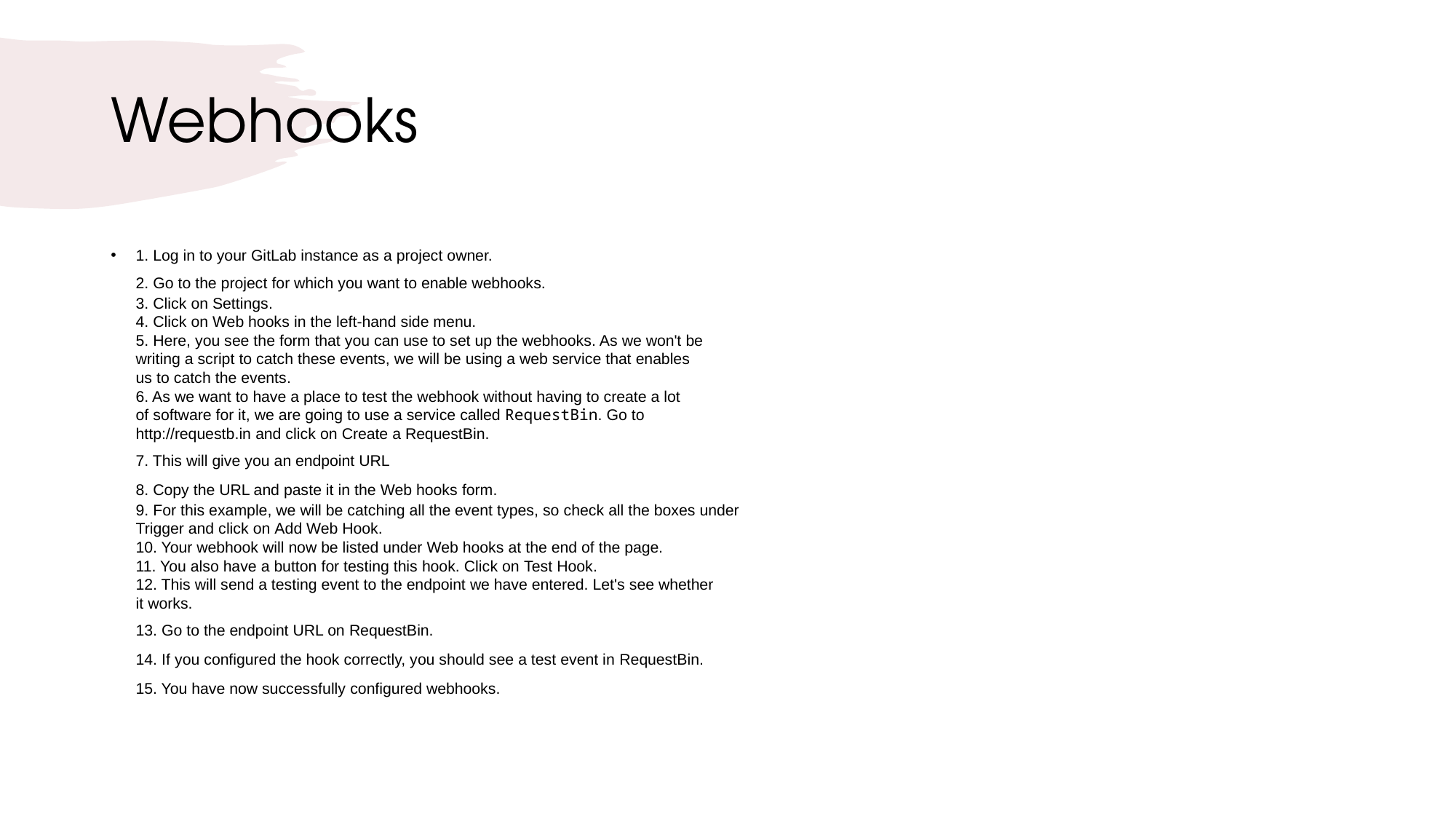

# Webhooks
1. Log in to your GitLab instance as a project owner.
2. Go to the project for which you want to enable webhooks.
3. Click on Settings.
4. Click on Web hooks in the left-hand side menu.
5. Here, you see the form that you can use to set up the webhooks. As we won't be
writing a script to catch these events, we will be using a web service that enables
us to catch the events.
6. As we want to have a place to test the webhook without having to create a lot
of software for it, we are going to use a service called RequestBin. Go to
http://requestb.in and click on Create a RequestBin.
7. This will give you an endpoint URL
8. Copy the URL and paste it in the Web hooks form.
9. For this example, we will be catching all the event types, so check all the boxes under
Trigger and click on Add Web Hook.
10. Your webhook will now be listed under Web hooks at the end of the page.
11. You also have a button for testing this hook. Click on Test Hook.
12. This will send a testing event to the endpoint we have entered. Let's see whether
it works.
13. Go to the endpoint URL on RequestBin.
14. If you configured the hook correctly, you should see a test event in RequestBin.
15. You have now successfully configured webhooks.